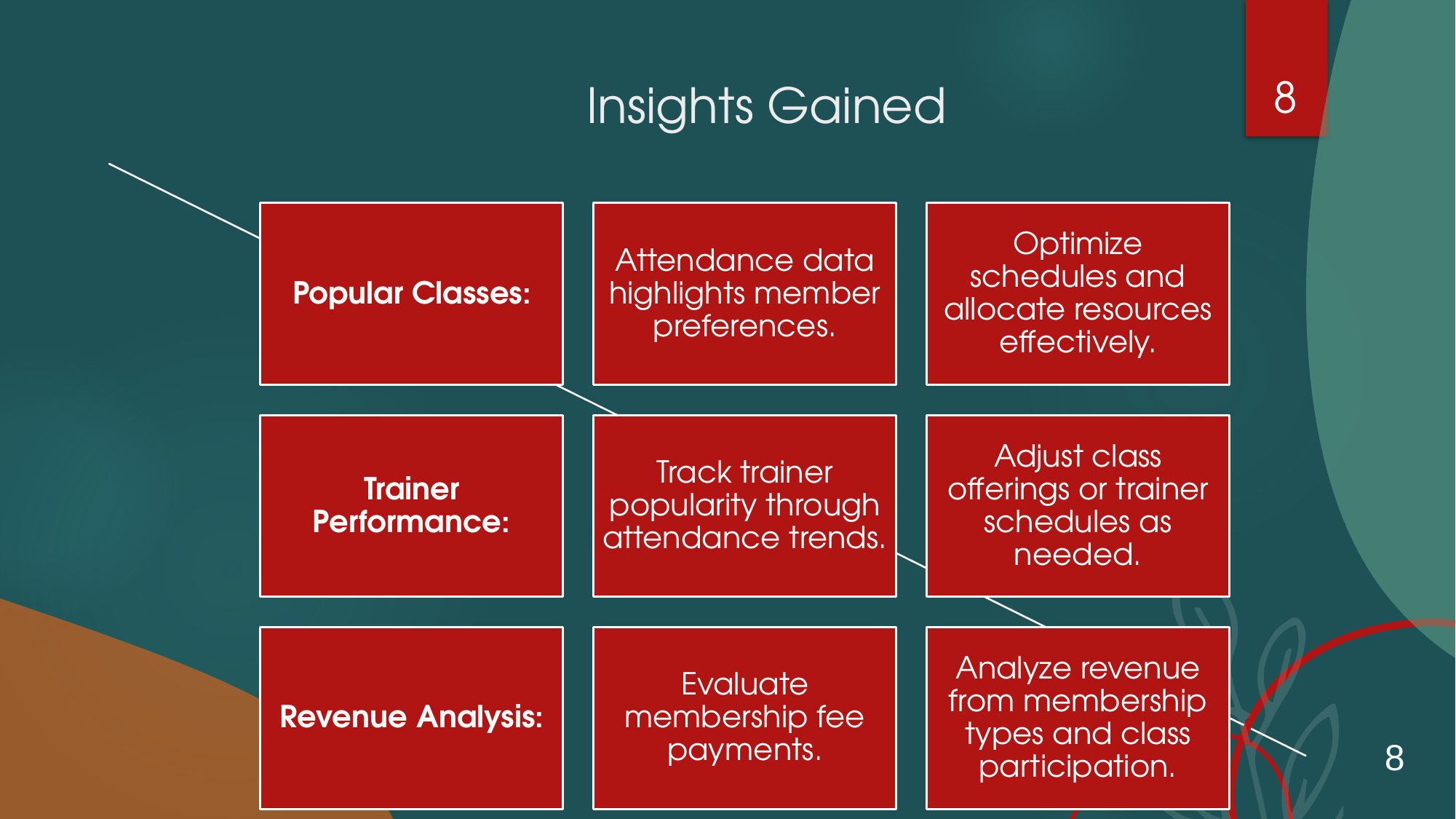

# Insights Gained
8
Popular Classes:
Attendance data highlights member preferences.
Optimize schedules and allocate resources effectively.
Trainer Performance:
Track trainer popularity through attendance trends.
Adjust class offerings or trainer schedules as needed.
Revenue Analysis:
Evaluate membership fee payments.
Analyze revenue from membership types and class participation.
8